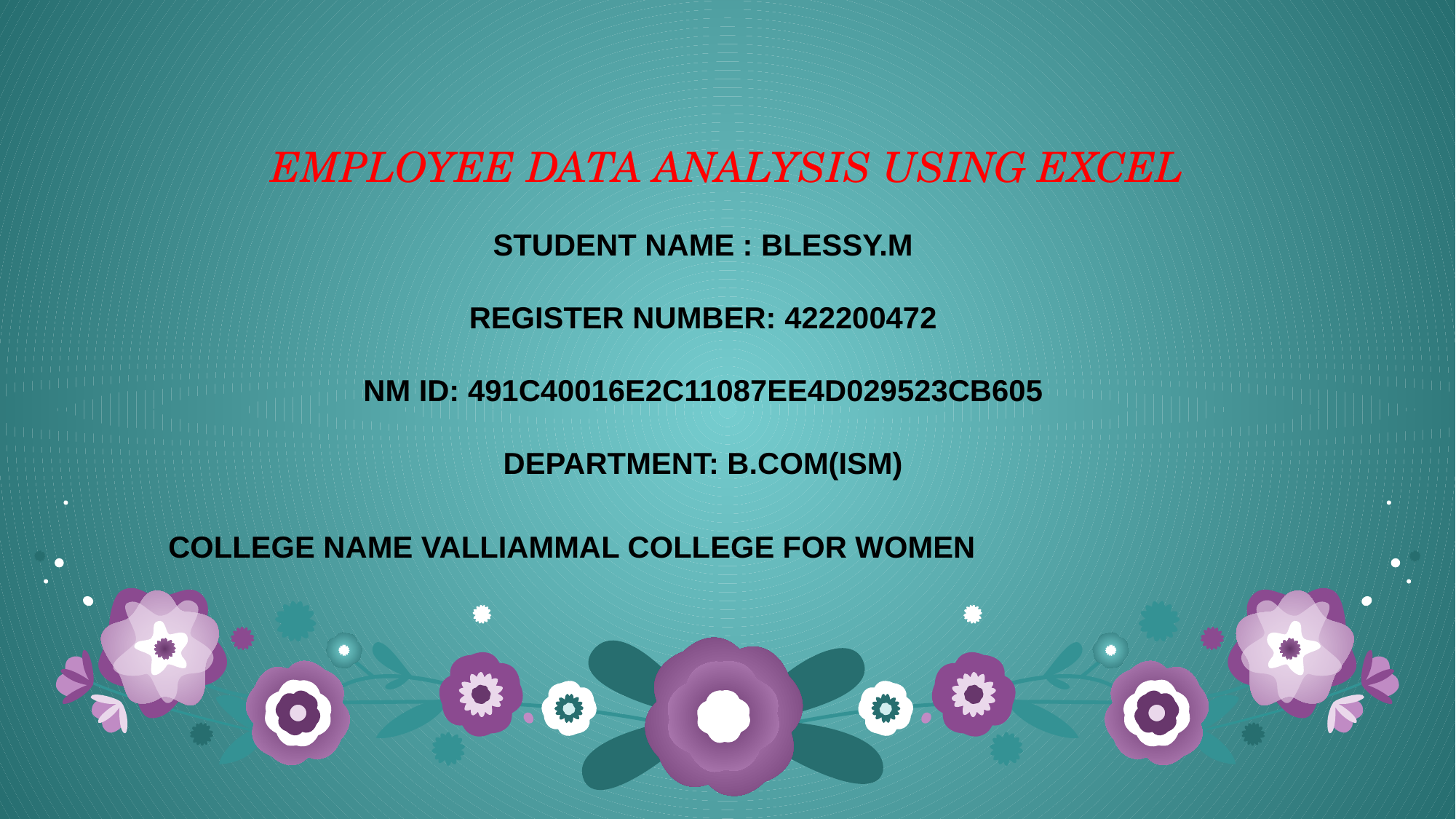

# EMPLOYEE DATA ANALYSIS USING EXCEL
STUDENT NAME : BLESSY.M

REGISTER NUMBER: 422200472

NM ID: 491C40016E2C11087EE4D029523CB605

DEPARTMENT: B.COM(ISM)

COLLEGE NAME VALLIAMMAL COLLEGE FOR WOMEN